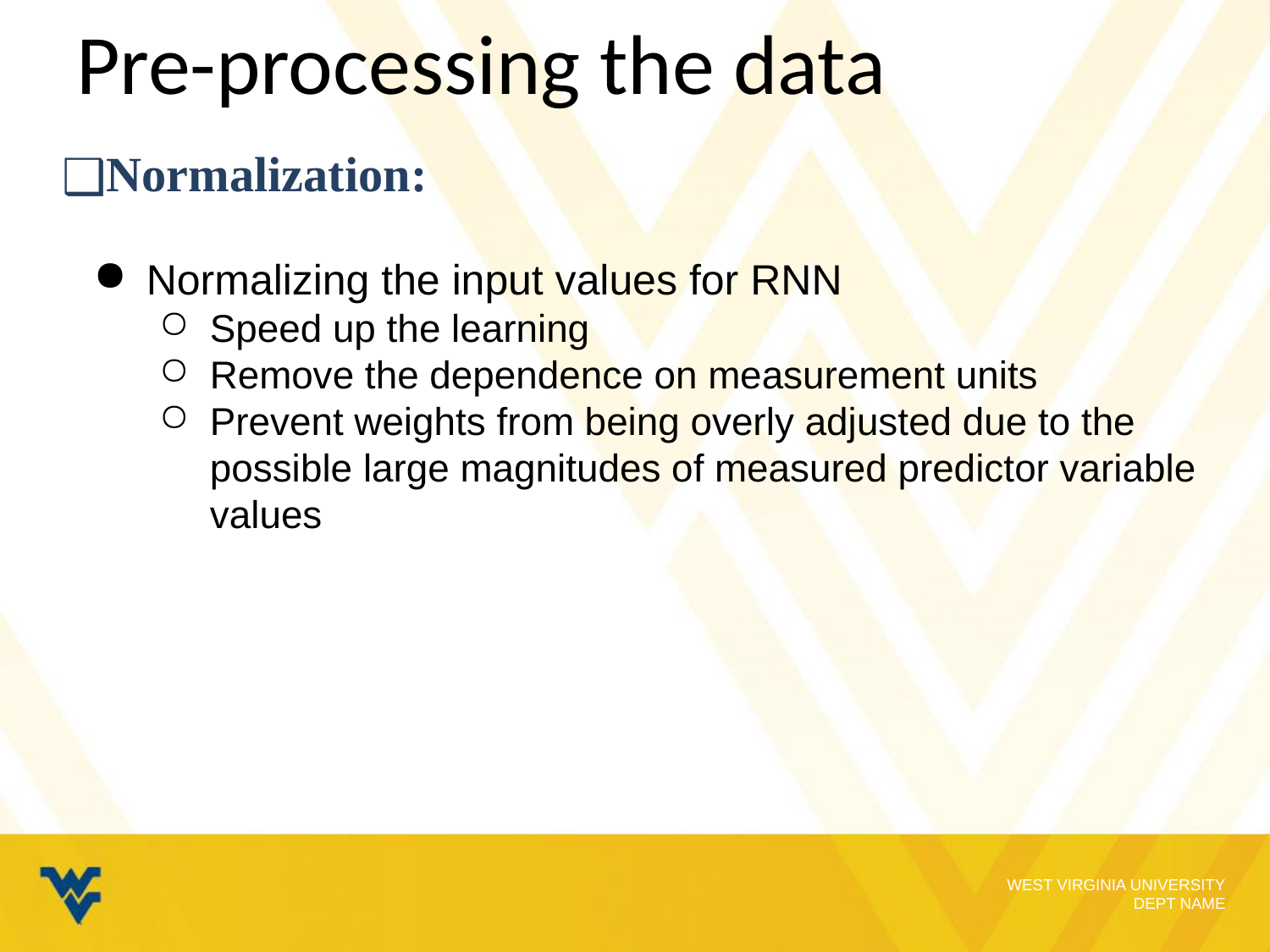

# Pre-processing the data
Normalization:

Normalizing the input values for RNN
Speed up the learning
Remove the dependence on measurement units
Prevent weights from being overly adjusted due to the possible large magnitudes of measured predictor variable values